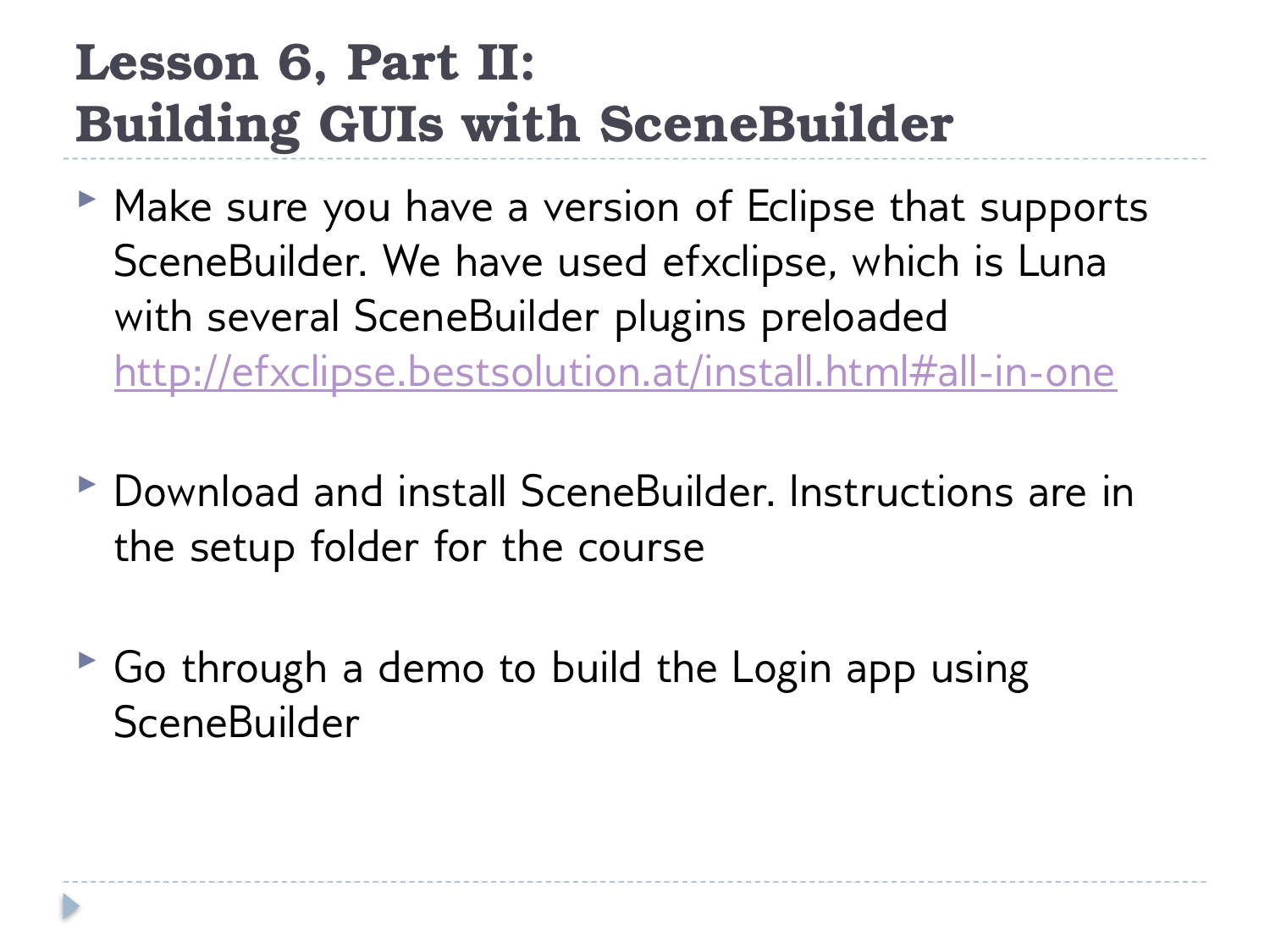

# Lesson 6, Part II: Building GUIs with SceneBuilder
Make sure you have a version of Eclipse that supports SceneBuilder. We have used efxclipse, which is Luna with several SceneBuilder plugins preloaded
http://efxclipse.bestsolution.at/install.html#all-in-one
Download and install SceneBuilder. Instructions are in the setup folder for the course
Go through a demo to build the Login app using SceneBuilder